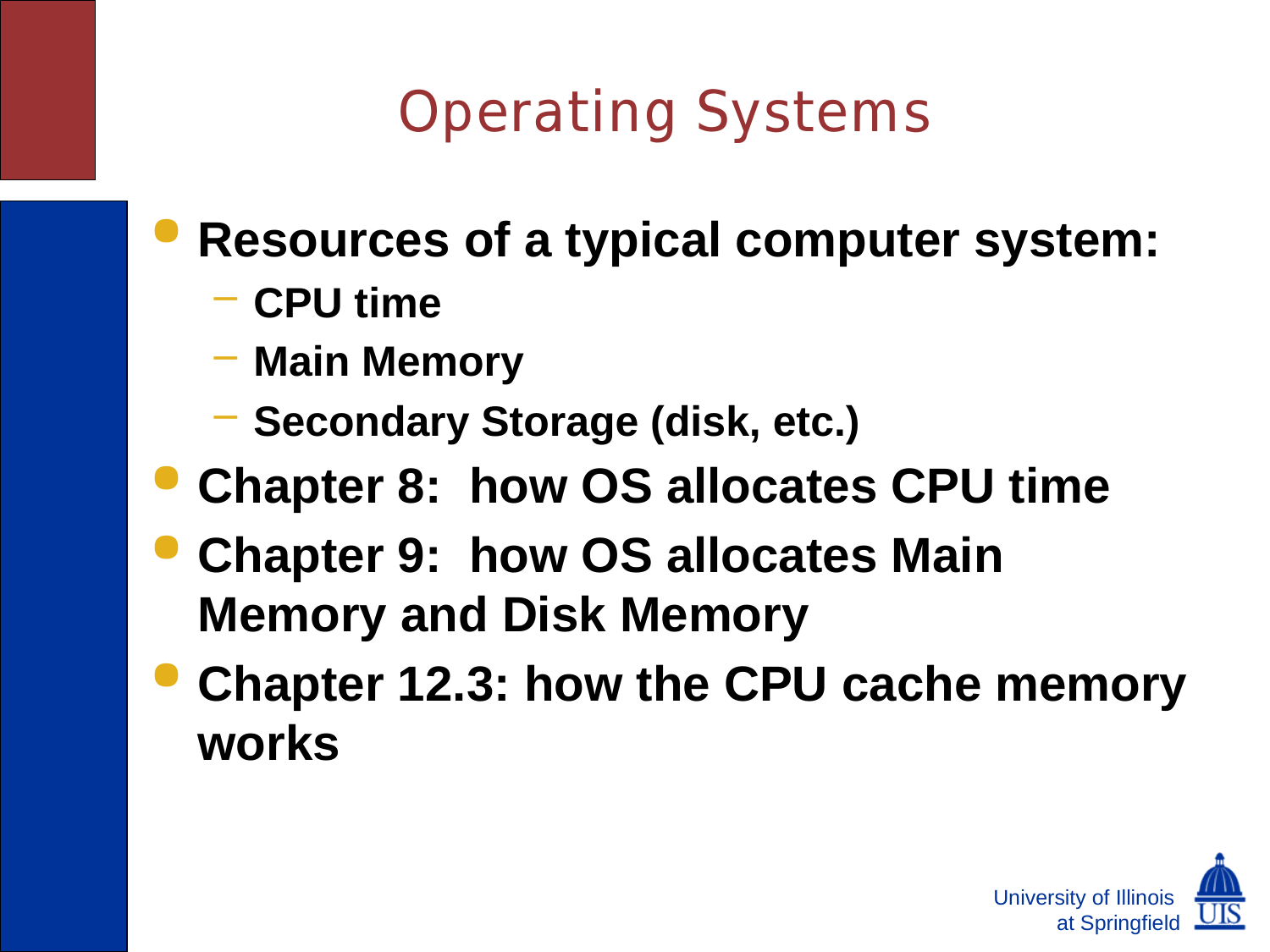

# Operating Systems
Resources of a typical computer system:
CPU time
Main Memory
Secondary Storage (disk, etc.)
Chapter 8:  how OS allocates CPU time
Chapter 9:  how OS allocates Main Memory and Disk Memory
Chapter 12.3: how the CPU cache memory works